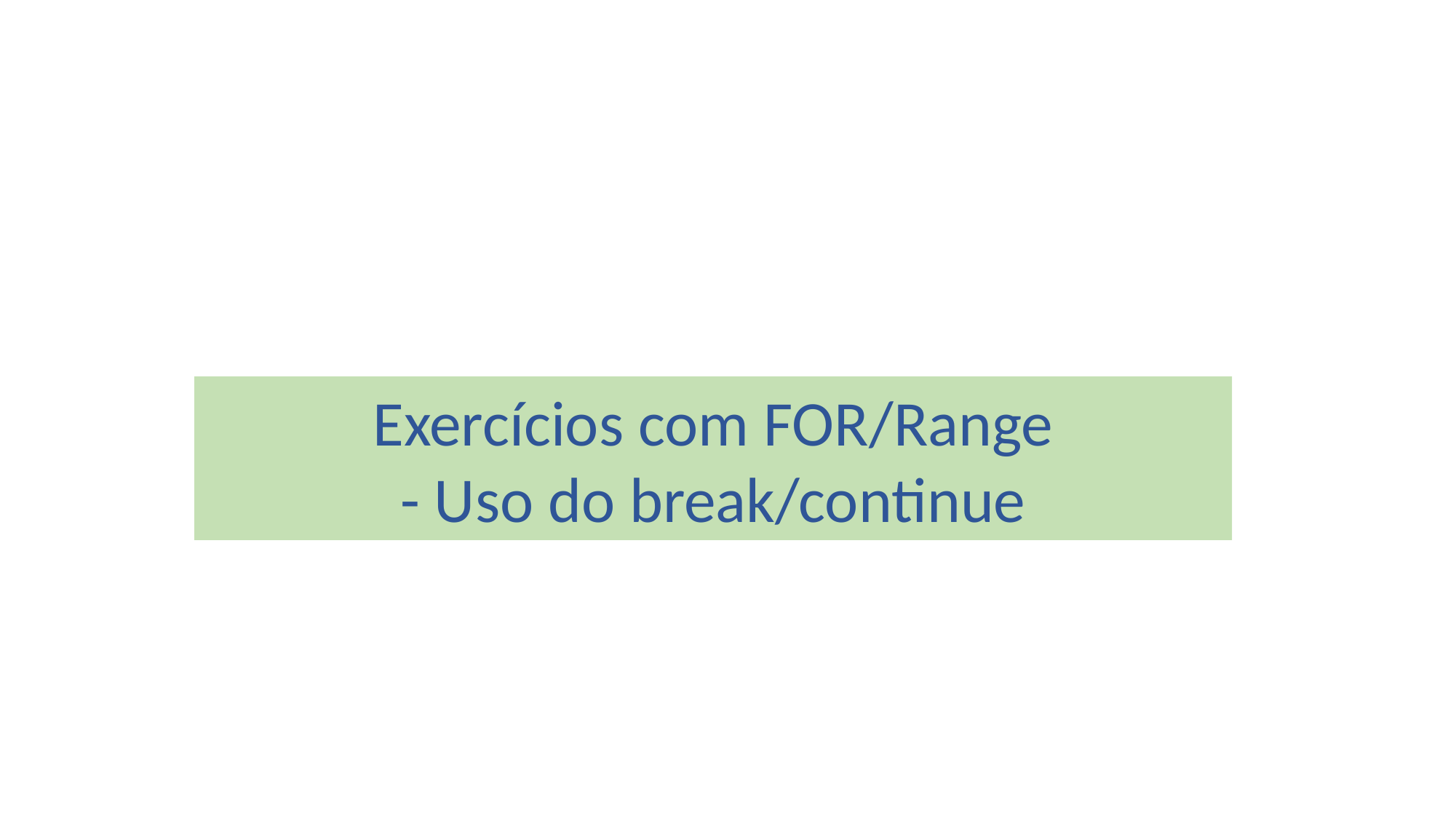

Exercícios com FOR/Range
- Uso do break/continue